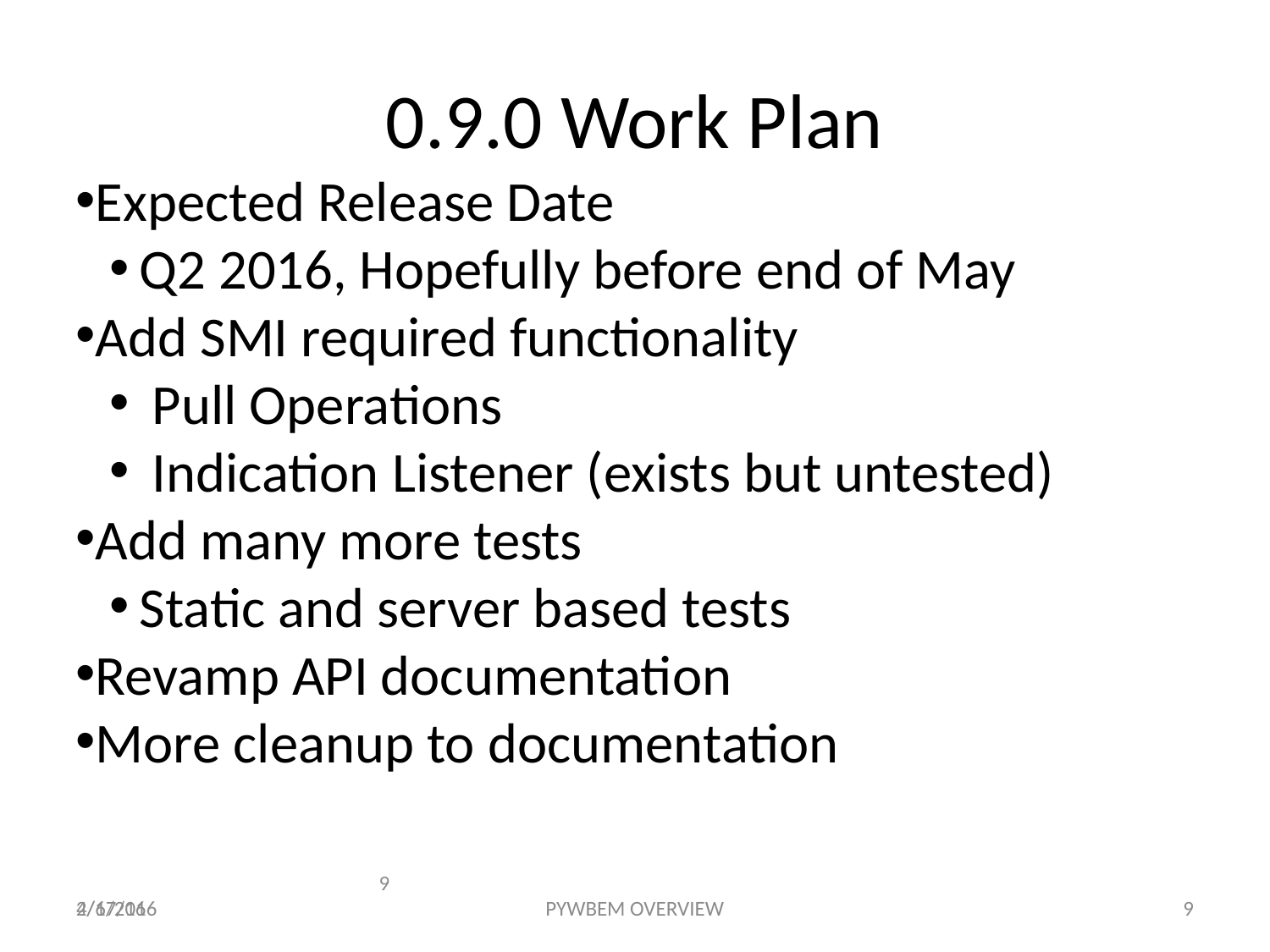

0.9.0 Work Plan
Expected Release Date
Q2 2016, Hopefully before end of May
Add SMI required functionality
 Pull Operations
 Indication Listener (exists but untested)
Add many more tests
Static and server based tests
Revamp API documentation
More cleanup to documentation
9
4/6/2016
9
2/17/16
PYWBEM OVERVIEW